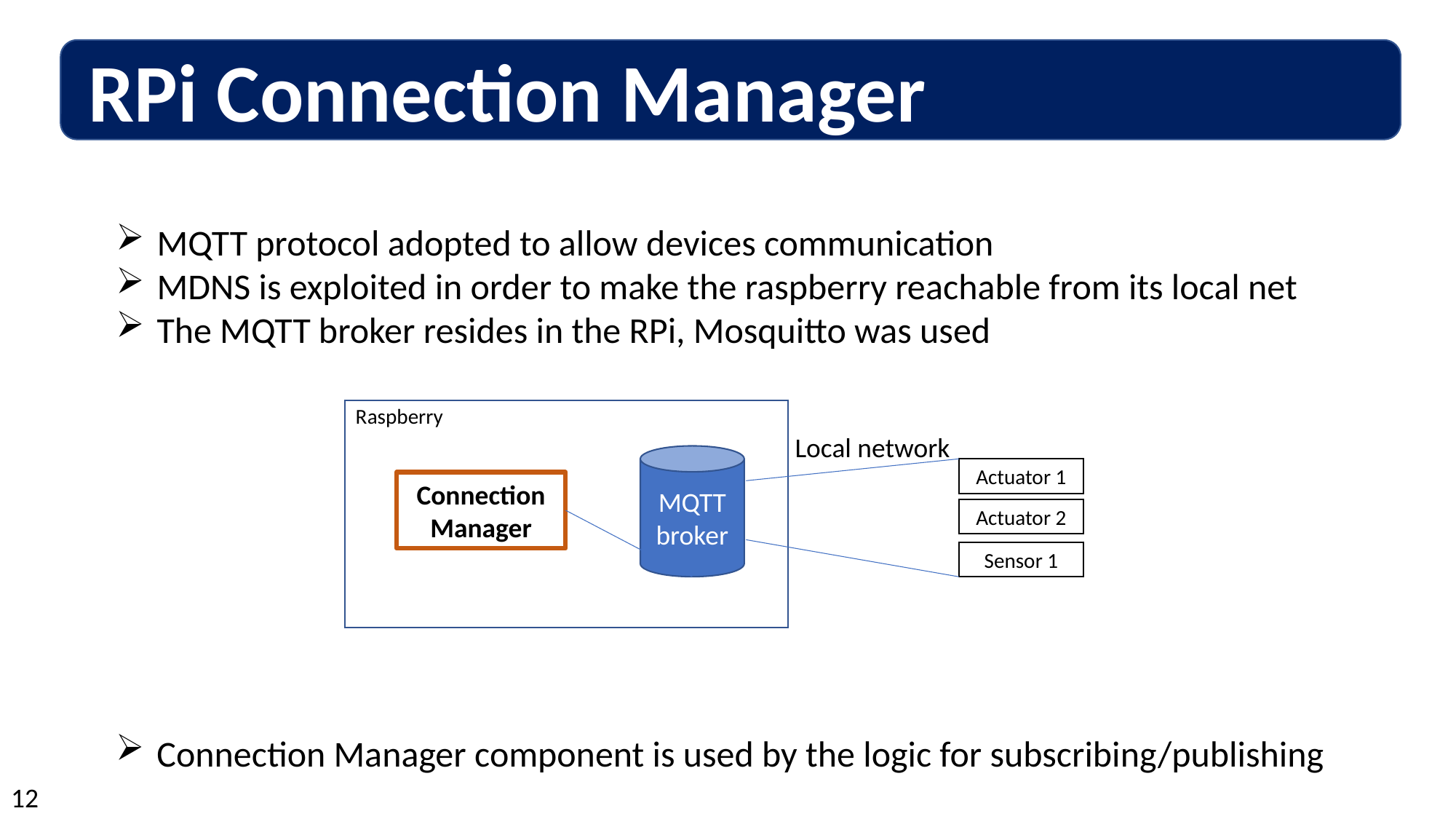

RPi Connection Manager

MQTT protocol adopted to allow devices communication
MDNS is exploited in order to make the raspberry reachable from its local net
The MQTT broker resides in the RPi, Mosquitto was used
Raspberry

Local network
MQTT broker
Actuator 1
Actuator 2
Sensor 1
Connection Manager
Connection Manager component is used by the logic for subscribing/publishing
12